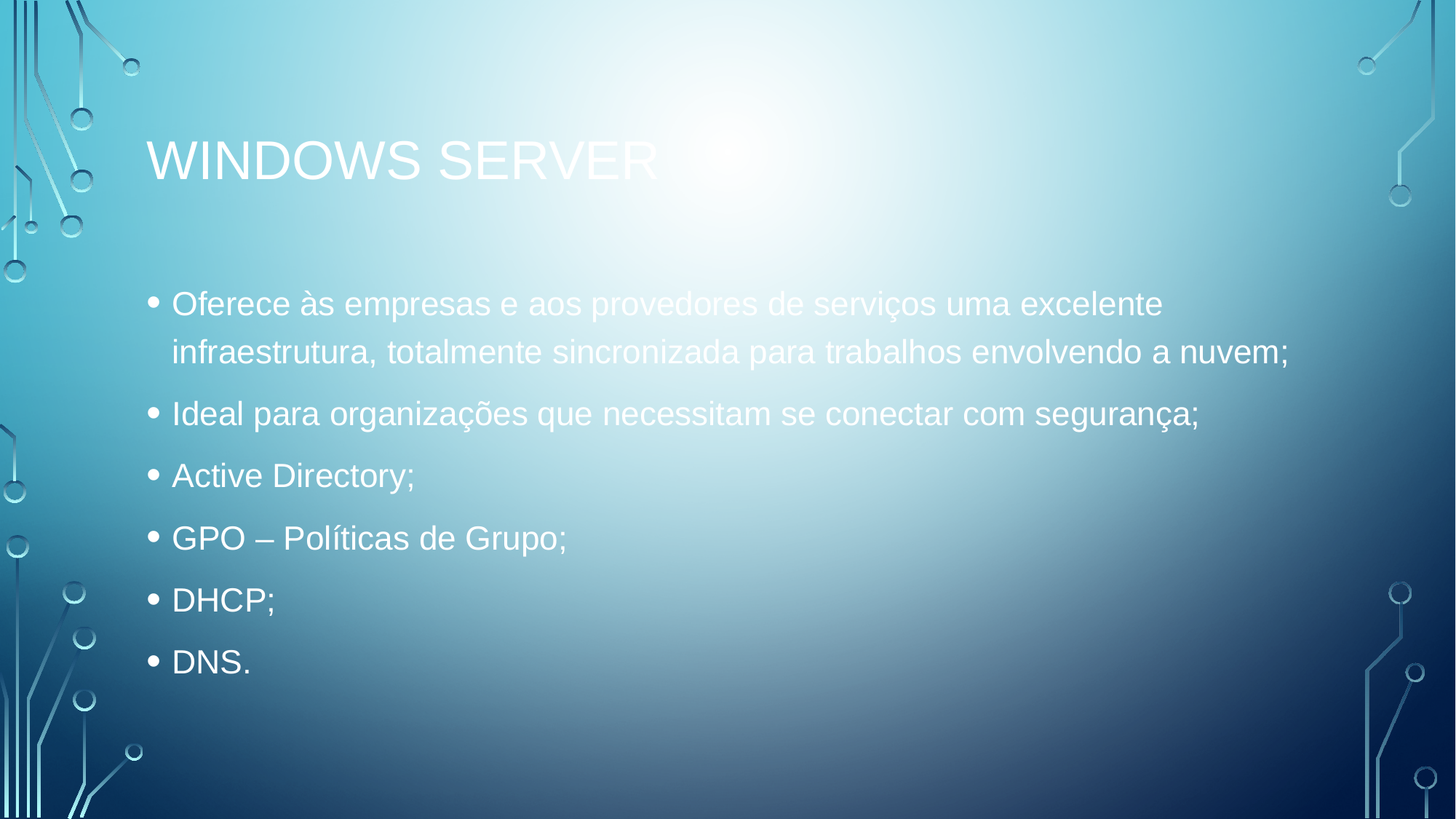

Windows Server
Oferece às empresas e aos provedores de serviços uma excelente infraestrutura, totalmente sincronizada para trabalhos envolvendo a nuvem;
Ideal para organizações que necessitam se conectar com segurança;
Active Directory;
GPO – Políticas de Grupo;
DHCP;
DNS.